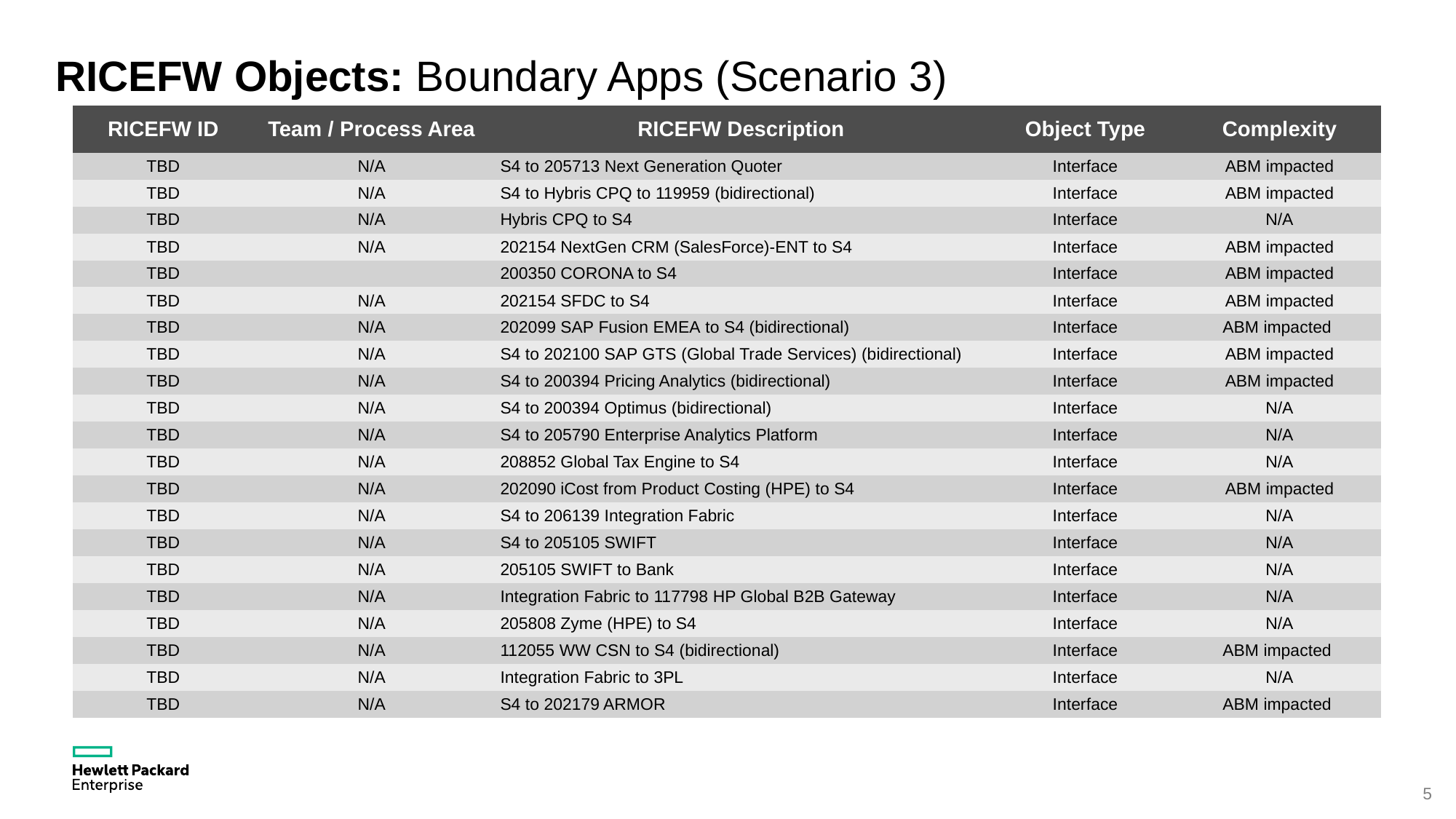

RICEFW Objects: Boundary Apps (Scenario 3)
| RICEFW ID | Team / Process Area | RICEFW Description | Object Type | Complexity |
| --- | --- | --- | --- | --- |
| TBD | N/A | S4 to 205713 Next Generation Quoter | Interface | ABM impacted |
| TBD | N/A | S4 to Hybris CPQ to 119959 (bidirectional) | Interface | ABM impacted |
| TBD | N/A | Hybris CPQ to S4 | Interface | N/A |
| TBD | N/A | 202154 NextGen CRM (SalesForce)-ENT to S4 | Interface | ABM impacted |
| TBD |  | 200350 CORONA to S4 | Interface | ABM impacted |
| TBD | N/A | 202154 SFDC to S4 | Interface | ABM impacted |
| TBD | N/A | 202099 SAP Fusion EMEA to S4 (bidirectional) | Interface | ABM impacted |
| TBD | N/A | S4 to 202100 SAP GTS (Global Trade Services) (bidirectional) | Interface | ABM impacted |
| TBD | N/A | S4 to 200394 Pricing Analytics (bidirectional) | Interface | ABM impacted |
| TBD | N/A | S4 to 200394 Optimus (bidirectional) | Interface | N/A |
| TBD | N/A | S4 to 205790 Enterprise Analytics Platform | Interface | N/A |
| TBD | N/A | 208852 Global Tax Engine to S4 | Interface | N/A |
| TBD | N/A | 202090 iCost from Product Costing (HPE) to S4 | Interface | ABM impacted |
| TBD | N/A | S4 to 206139 Integration Fabric | Interface | N/A |
| TBD | N/A | S4 to 205105 SWIFT | Interface | N/A |
| TBD | N/A | 205105 SWIFT to Bank | Interface | N/A |
| TBD | N/A | Integration Fabric to 117798 HP Global B2B Gateway | Interface | N/A |
| TBD | N/A | 205808 Zyme (HPE) to S4 | Interface | N/A |
| TBD | N/A | 112055 WW CSN to S4 (bidirectional) | Interface | ABM impacted |
| TBD | N/A | Integration Fabric to 3PL | Interface | N/A |
| TBD | N/A | S4 to 202179 ARMOR | Interface | ABM impacted |
5